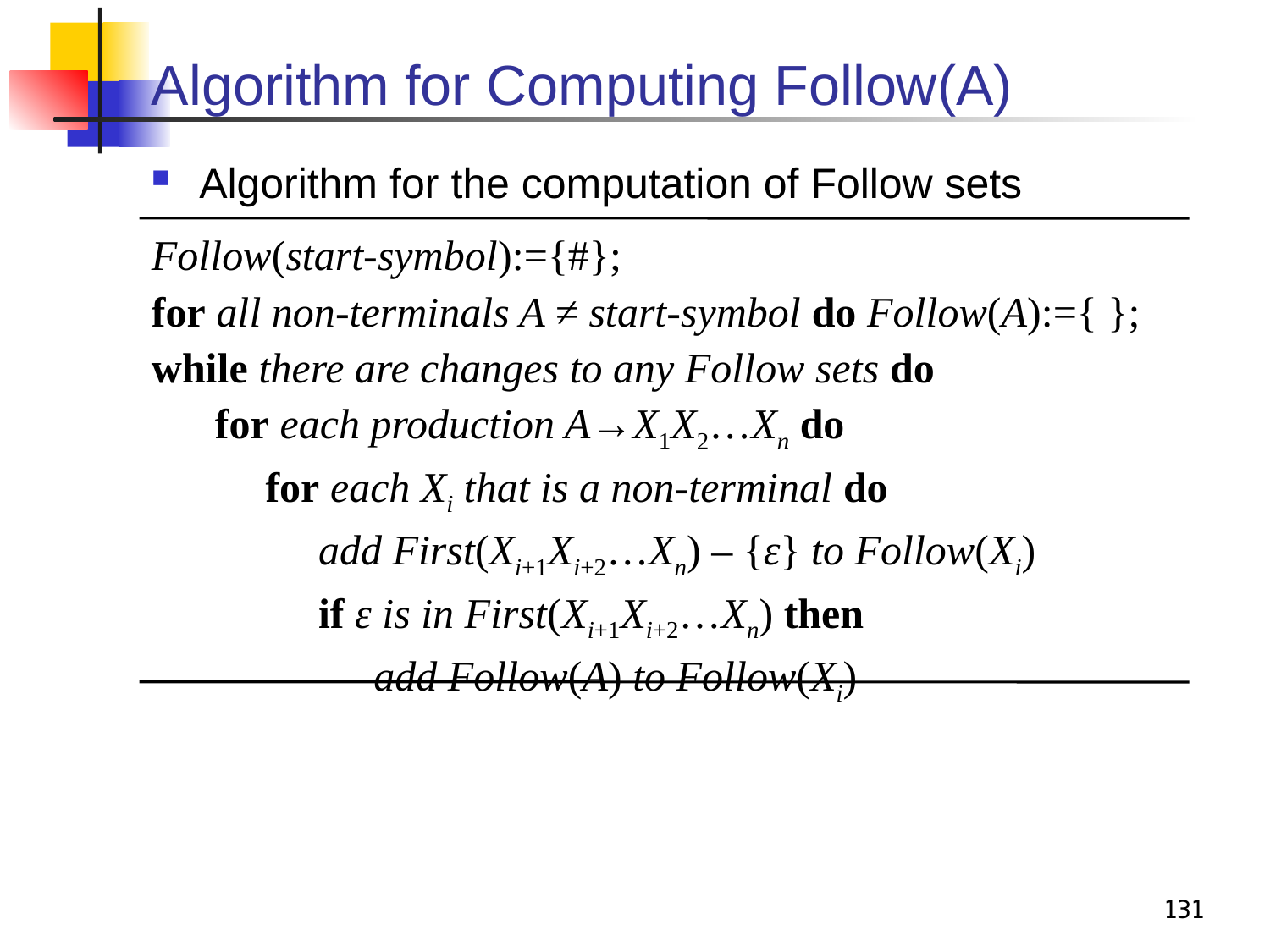

# Algorithm for Computing Follow(A)
Algorithm for the computation of Follow sets
Follow(start-symbol):={#};
for all non-terminals A ≠ start-symbol do Follow(A):={ };
while there are changes to any Follow sets do
for each production A→X1X2…Xn do
	 for each Xi that is a non-terminal do
	      add First(Xi+1Xi+2…Xn) – {ε} to Follow(Xi)
	      if ε is in First(Xi+1Xi+2…Xn) then
               add Follow(A) to Follow(Xi)
131